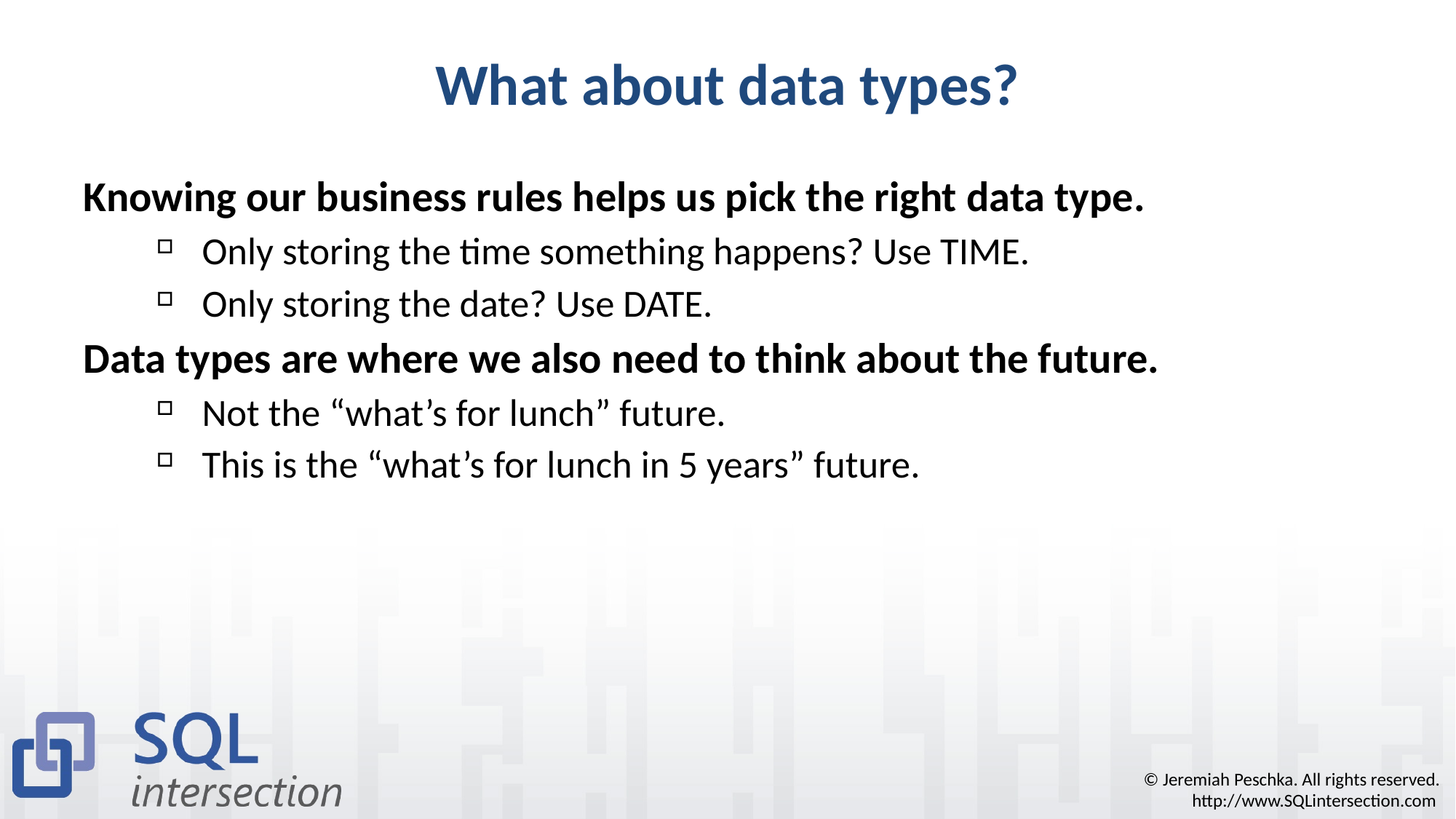

# What about data types?
Knowing our business rules helps us pick the right data type.
Only storing the time something happens? Use TIME.
Only storing the date? Use DATE.
Data types are where we also need to think about the future.
Not the “what’s for lunch” future.
This is the “what’s for lunch in 5 years” future.